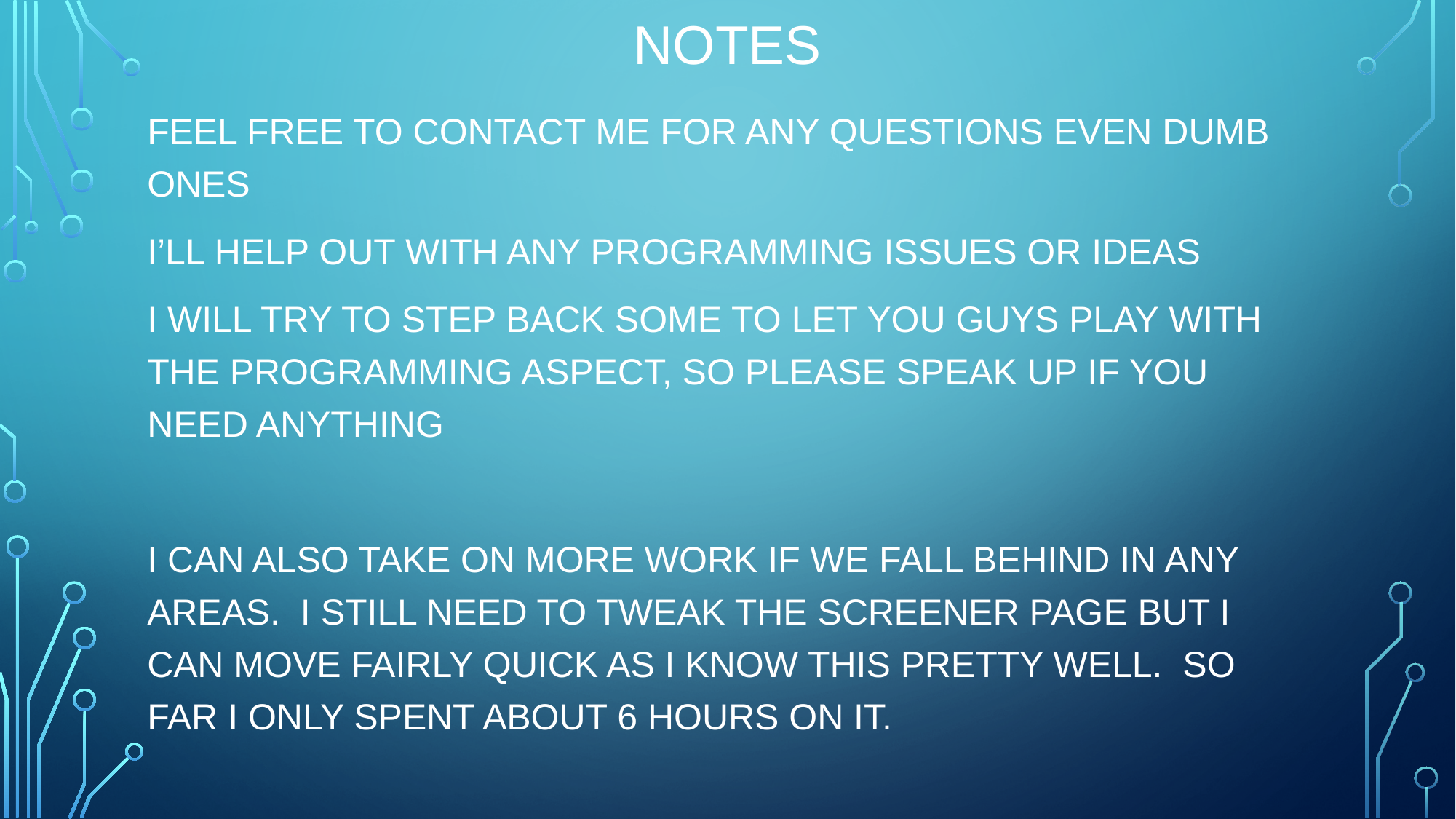

# NOTES
FEEL FREE TO CONTACT ME FOR ANY QUESTIONS EVEN DUMB ONES
I’LL HELP OUT WITH ANY PROGRAMMING ISSUES OR IDEAS
I WILL TRY TO STEP BACK SOME TO LET YOU GUYS PLAY WITH THE PROGRAMMING ASPECT, SO PLEASE SPEAK UP IF YOU NEED ANYTHING

I CAN ALSO TAKE ON MORE WORK IF WE FALL BEHIND IN ANY AREAS.  I STILL NEED TO TWEAK THE SCREENER PAGE BUT I CAN MOVE FAIRLY QUICK AS I KNOW THIS PRETTY WELL.  SO FAR I ONLY SPENT ABOUT 6 HOURS ON IT.